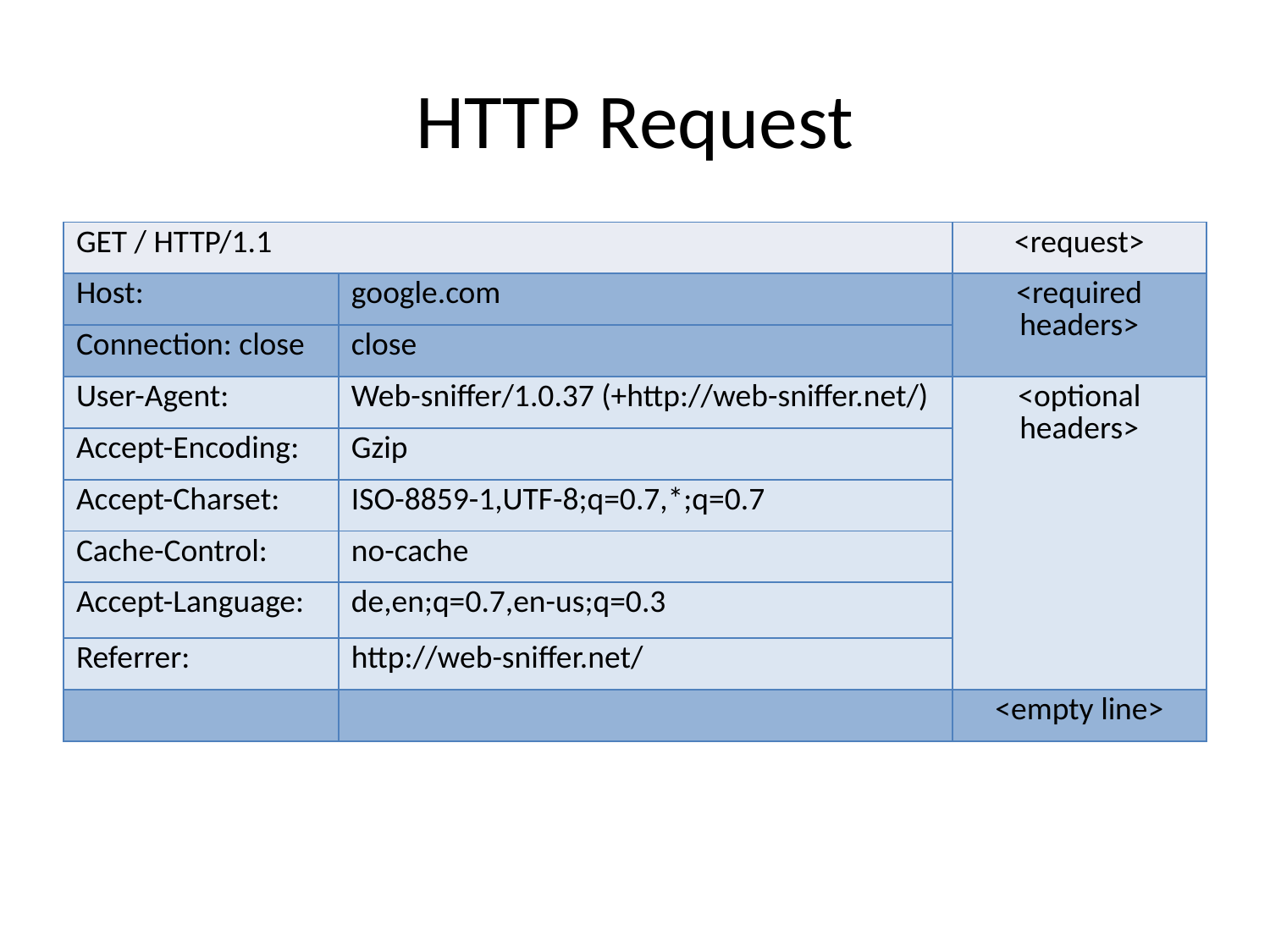

# HTTP Request
| GET / HTTP/1.1 |  | <request> |
| --- | --- | --- |
| Host: | google.com | <required headers> |
| Connection: close | close |  |
| User-Agent: | Web-sniffer/1.0.37 (+http://web-sniffer.net/) | <optional headers> |
| Accept-Encoding: | Gzip |  |
| Accept-Charset: | ISO-8859-1,UTF-8;q=0.7,\*;q=0.7 |  |
| Cache-Control: | no-cache |  |
| Accept-Language: | de,en;q=0.7,en-us;q=0.3 |  |
| Referrer: | http://web-sniffer.net/ |  |
|  |  | <empty line> |